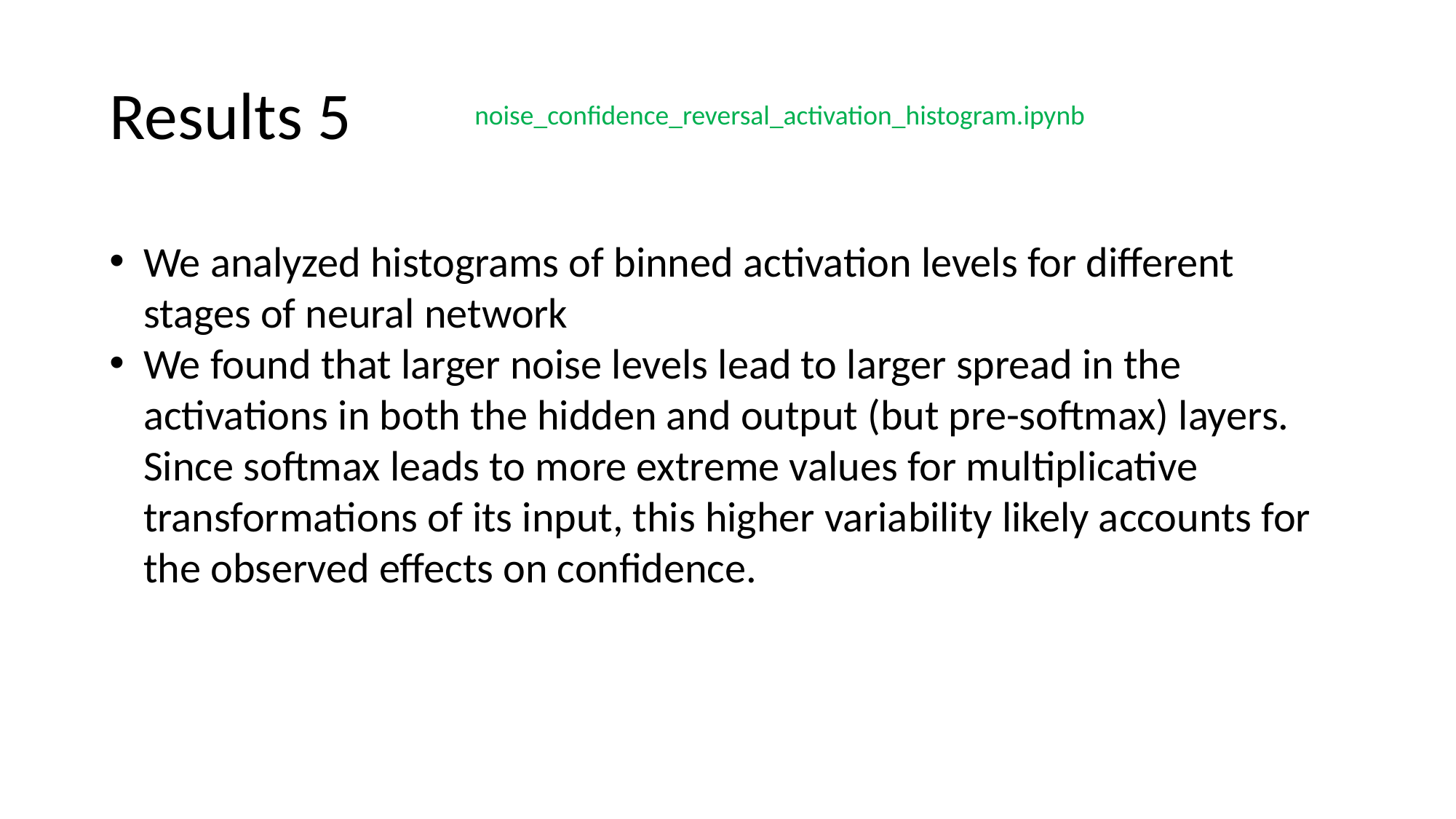

# Results 5
noise_confidence_reversal_activation_histogram.ipynb
We analyzed histograms of binned activation levels for different stages of neural network
We found that larger noise levels lead to larger spread in the activations in both the hidden and output (but pre-softmax) layers. Since softmax leads to more extreme values for multiplicative transformations of its input, this higher variability likely accounts for the observed effects on confidence.